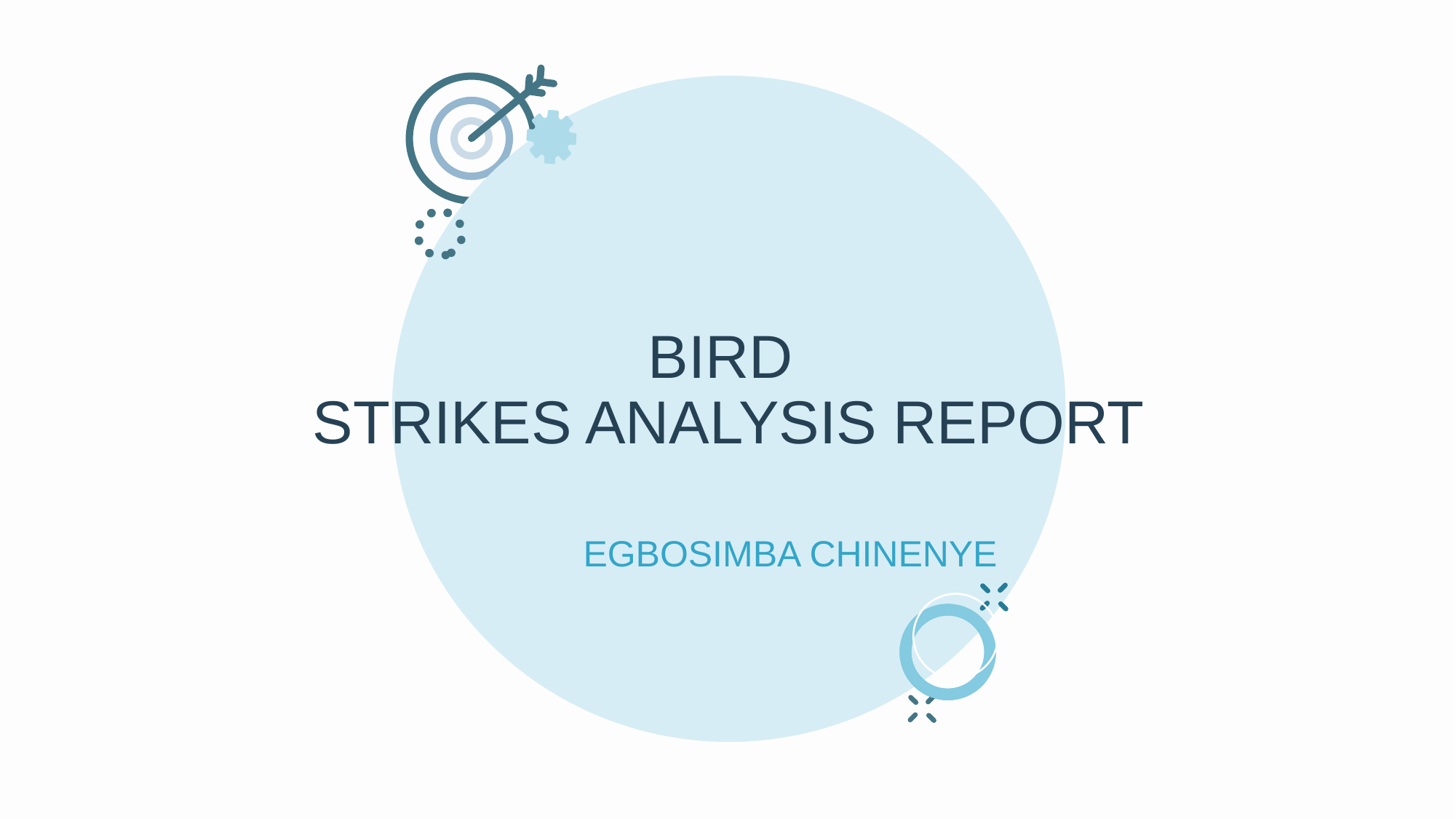

# BIRD
STRIKES ANALYSIS REPORT
EGBOSIMBA CHINENYE